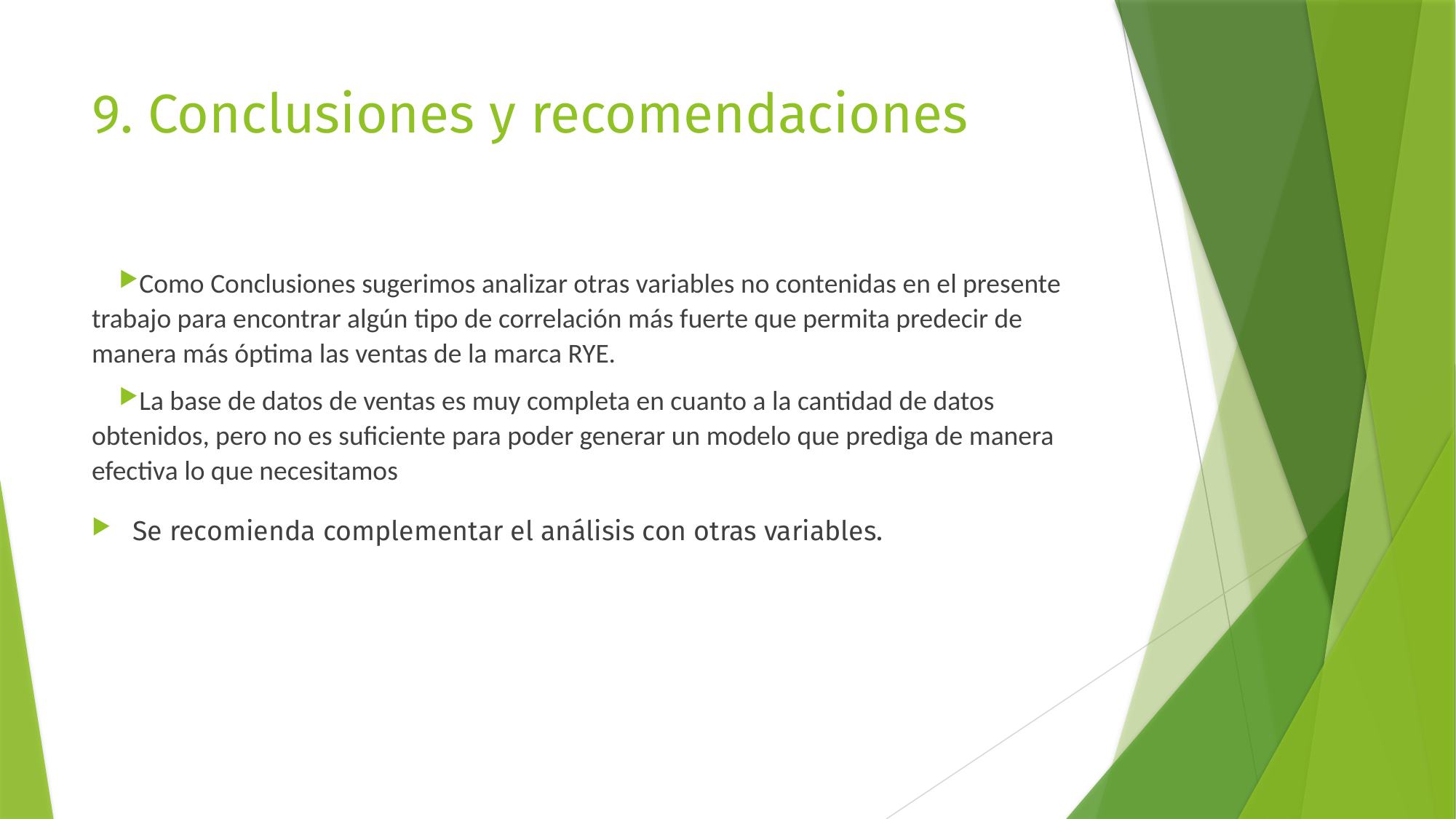

# 9. Conclusiones y recomendaciones
Como Conclusiones sugerimos analizar otras variables no contenidas en el presente trabajo para encontrar algún tipo de correlación más fuerte que permita predecir de manera más óptima las ventas de la marca RYE.
La base de datos de ventas es muy completa en cuanto a la cantidad de datos obtenidos, pero no es suficiente para poder generar un modelo que prediga de manera efectiva lo que necesitamos
Se recomienda complementar el análisis con otras variables.